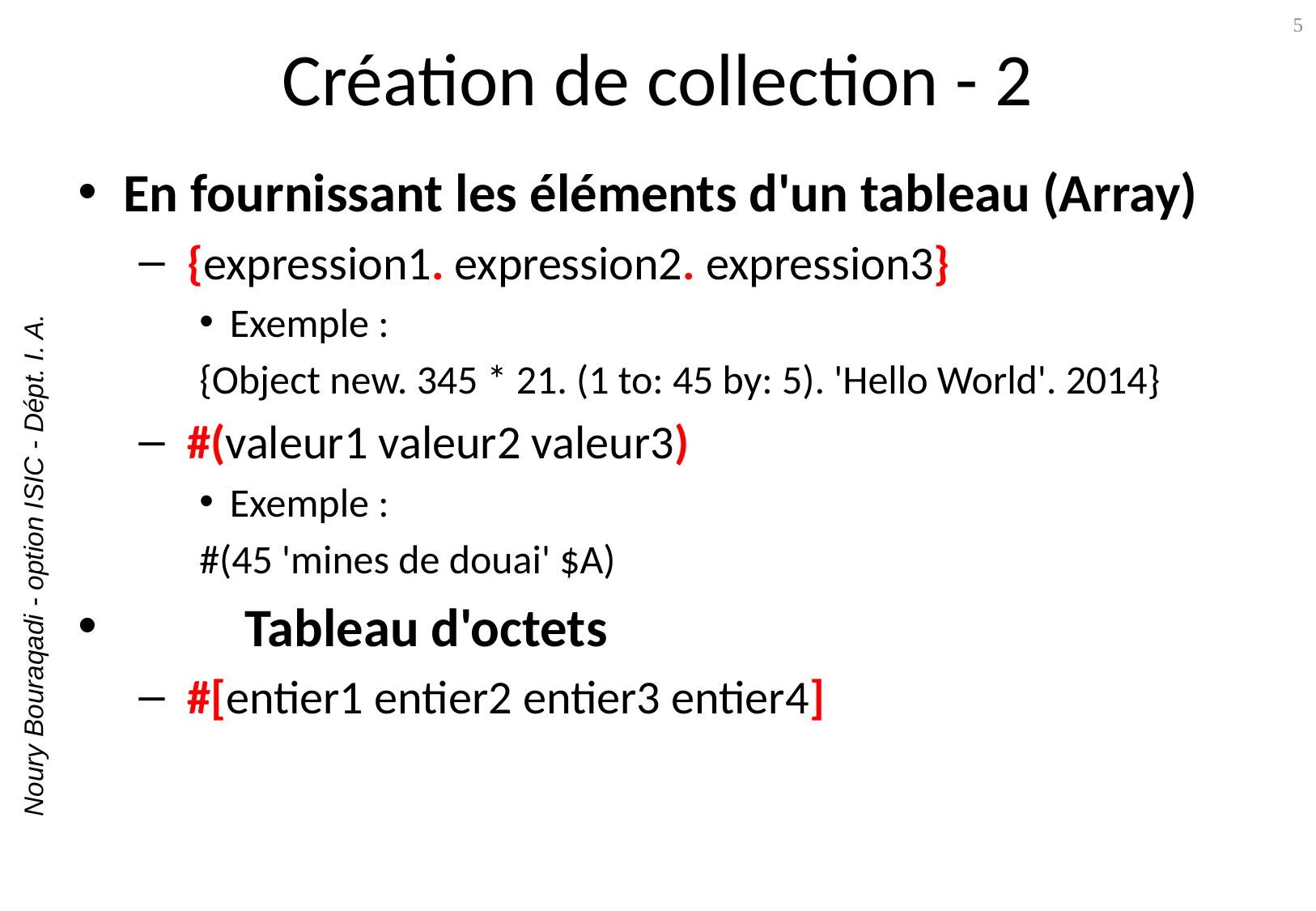

# Création de collection - 2
5
En fournissant les éléments d'un tableau (Array)
 {expression1. expression2. expression3}
Exemple :
{Object new. 345 * 21. (1 to: 45 by: 5). 'Hello World'. 2014}
 #(valeur1 valeur2 valeur3)
Exemple :
#(45 'mines de douai' $A)
	Tableau d'octets
 #[entier1 entier2 entier3 entier4]